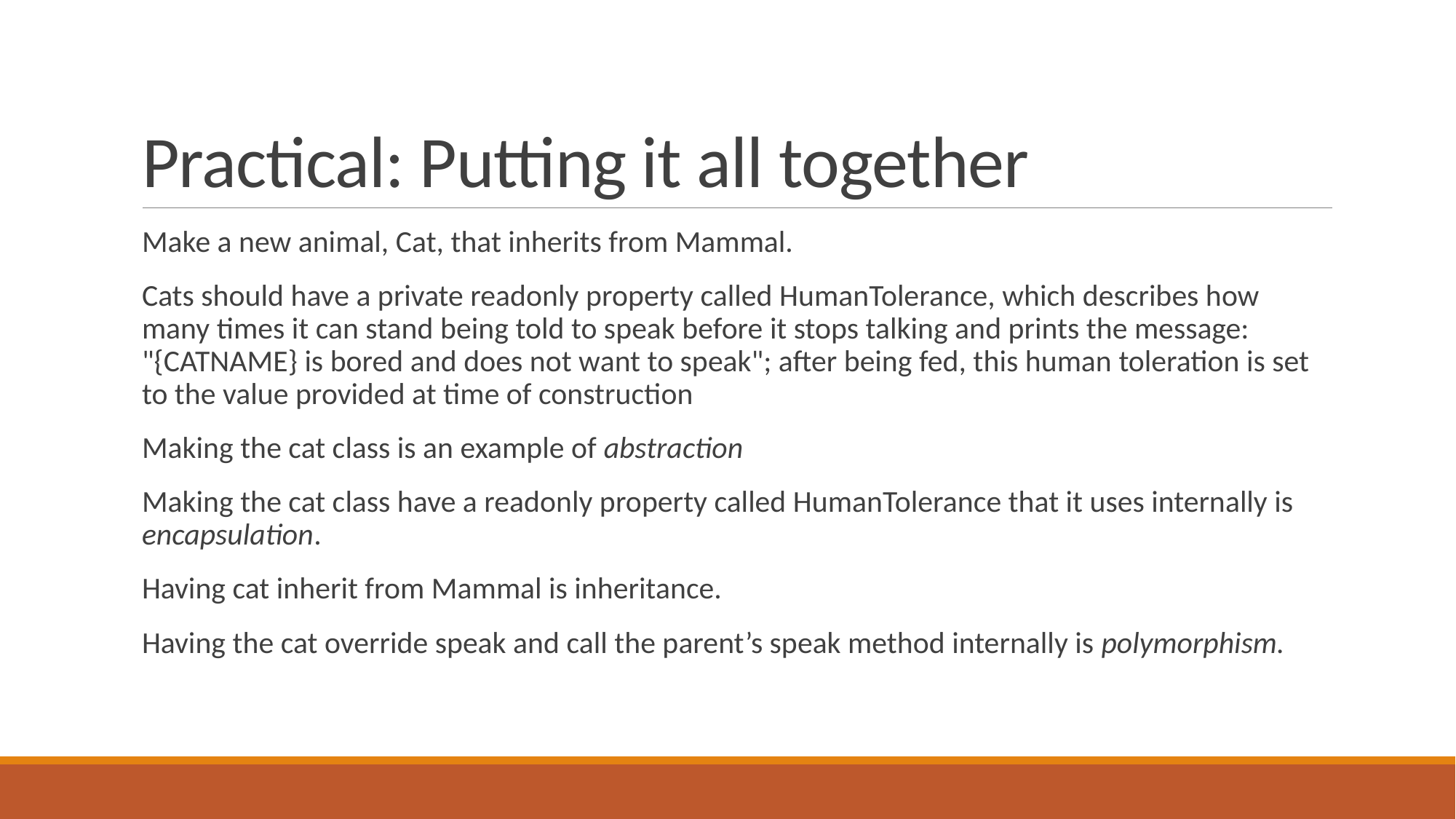

# Practical: Putting it all together
Make a new animal, Cat, that inherits from Mammal.
Cats should have a private readonly property called HumanTolerance, which describes how many times it can stand being told to speak before it stops talking and prints the message: "{CATNAME} is bored and does not want to speak"; after being fed, this human toleration is set to the value provided at time of construction
Making the cat class is an example of abstraction
Making the cat class have a readonly property called HumanTolerance that it uses internally is encapsulation.
Having cat inherit from Mammal is inheritance.
Having the cat override speak and call the parent’s speak method internally is polymorphism.